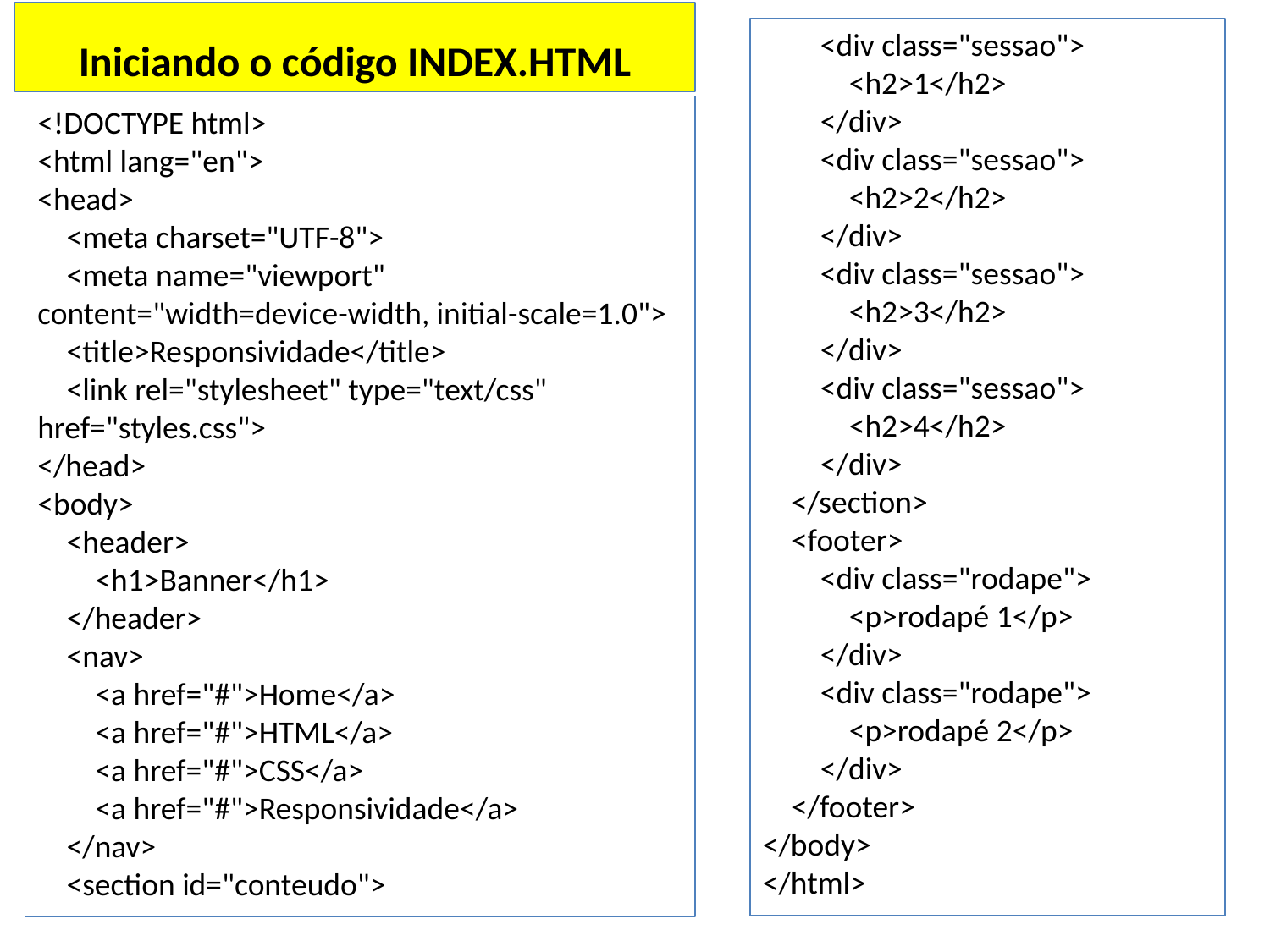

Iniciando o código INDEX.HTML
        <div class="sessao">
            <h2>1</h2>
        </div>
        <div class="sessao">
            <h2>2</h2>
        </div>
        <div class="sessao">
            <h2>3</h2>
        </div>
        <div class="sessao">
            <h2>4</h2>
        </div>
    </section>
    <footer>
        <div class="rodape">
            <p>rodapé 1</p>
        </div>
        <div class="rodape">
            <p>rodapé 2</p>
        </div>
    </footer>
</body>
</html>
<!DOCTYPE html>
<html lang="en">
<head>
    <meta charset="UTF-8">
    <meta name="viewport" content="width=device-width, initial-scale=1.0">
    <title>Responsividade</title>
    <link rel="stylesheet" type="text/css" href="styles.css">
</head>
<body>
    <header>
        <h1>Banner</h1>
    </header>
    <nav>
        <a href="#">Home</a>
        <a href="#">HTML</a>
        <a href="#">CSS</a>
        <a href="#">Responsividade</a>
    </nav>
    <section id="conteudo">